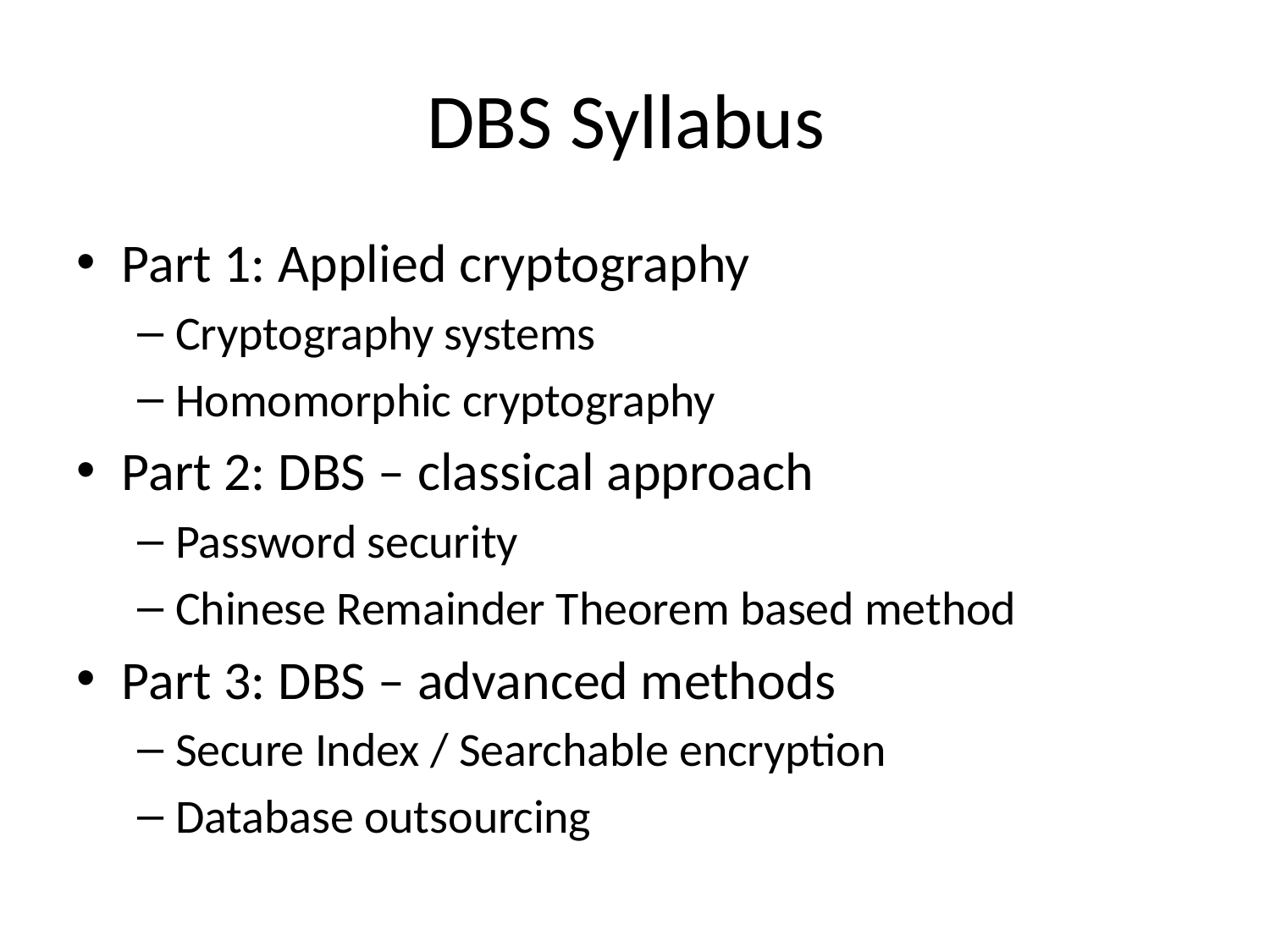

# DBS Syllabus
Part 1: Applied cryptography
Cryptography systems
Homomorphic cryptography
Part 2: DBS – classical approach
Password security
Chinese Remainder Theorem based method
Part 3: DBS – advanced methods
Secure Index / Searchable encryption
Database outsourcing